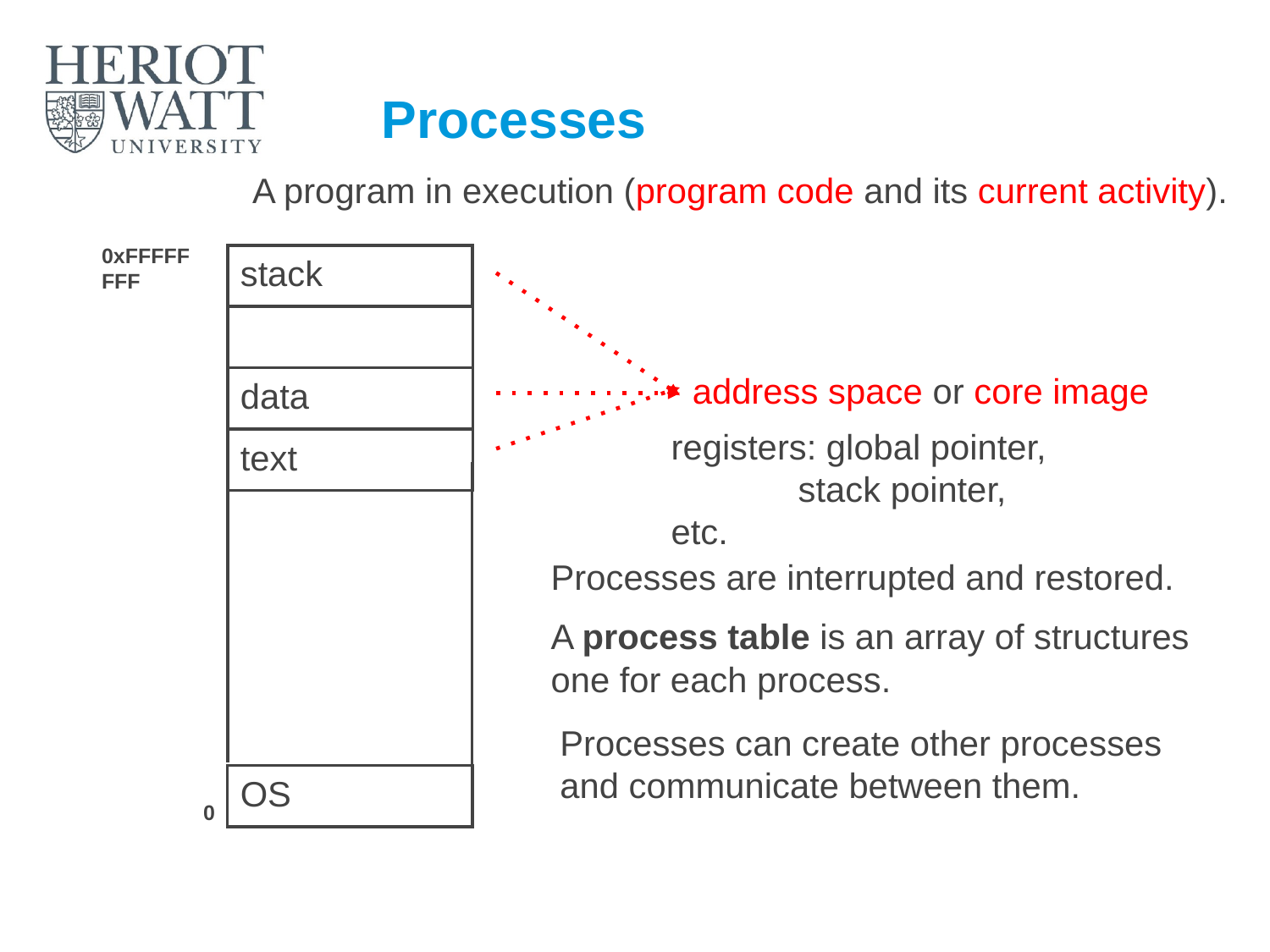

# Processes
A program in execution (program code and its current activity).
0xFFFFFFFF
stack

address space or core image
data
registers: global pointer, 	stack pointer, etc.
text
Processes are interrupted and restored.
A process table is an array of structures one for each process.
Processes can create other processes and communicate between them.
OS
0